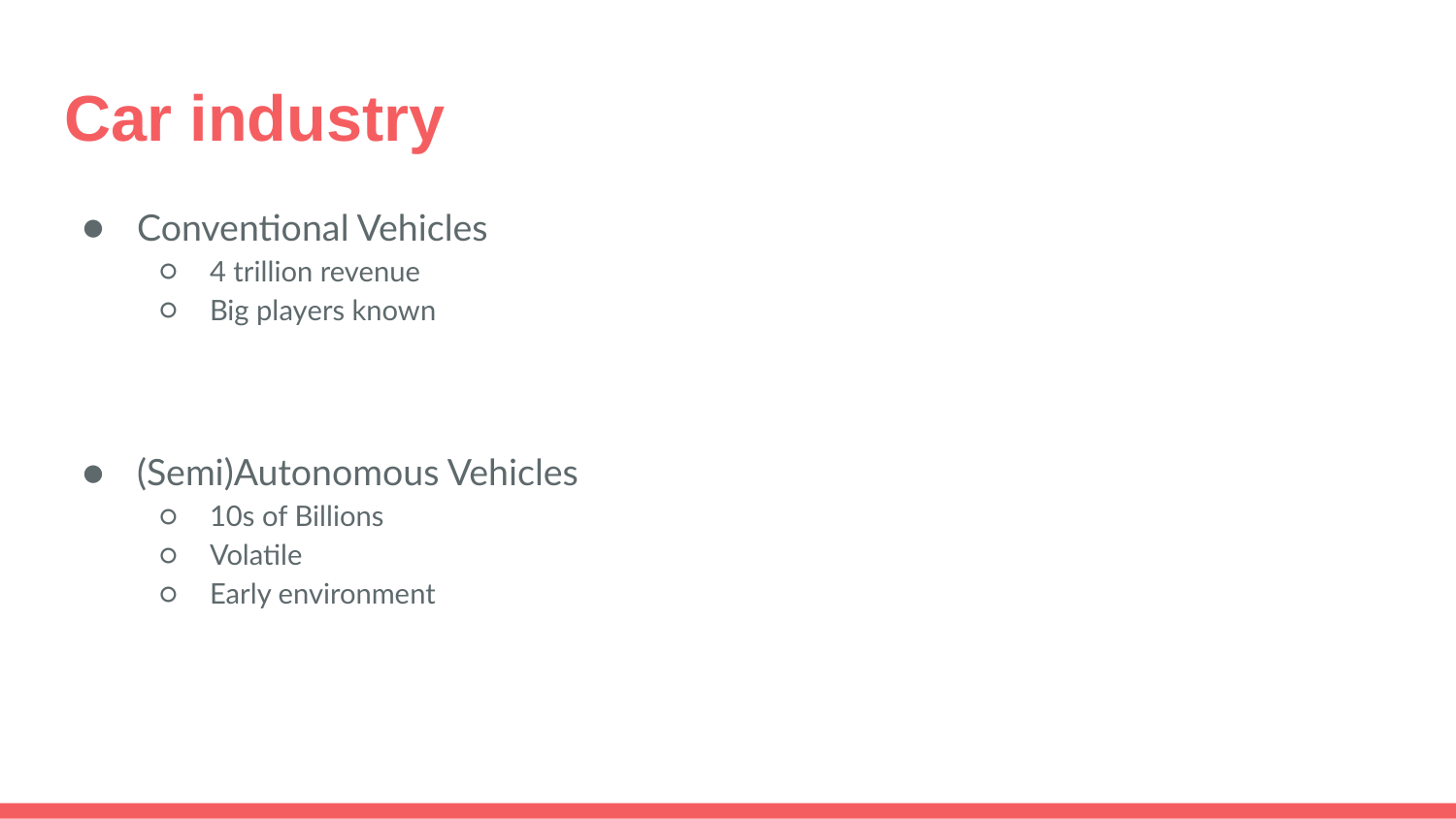

# Car industry
Conventional Vehicles
4 trillion revenue
Big players known
(Semi)Autonomous Vehicles
10s of Billions
Volatile
Early environment